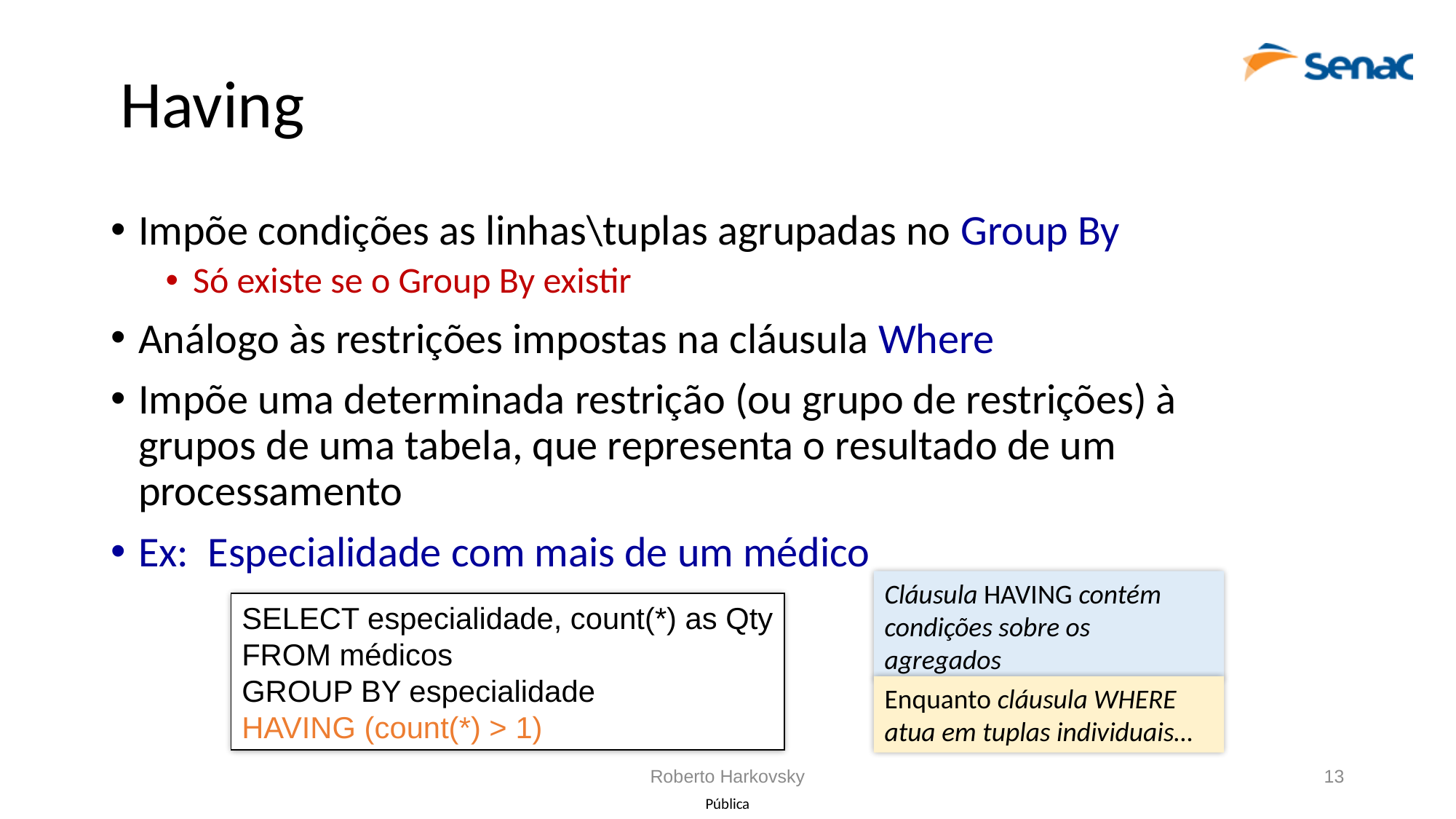

# Having
Impõe condições as linhas\tuplas agrupadas no Group By
Só existe se o Group By existir
Análogo às restrições impostas na cláusula Where
Impõe uma determinada restrição (ou grupo de restrições) à grupos de uma tabela, que representa o resultado de um processamento
Ex:  Especialidade com mais de um médico

Cláusula HAVING contém condições sobre os agregados
SELECT especialidade, count(*) as Qty
FROM médicos
GROUP BY especialidade
HAVING (count(*) > 1)
Enquanto cláusula WHERE atua em tuplas individuais…
Roberto Harkovsky
13